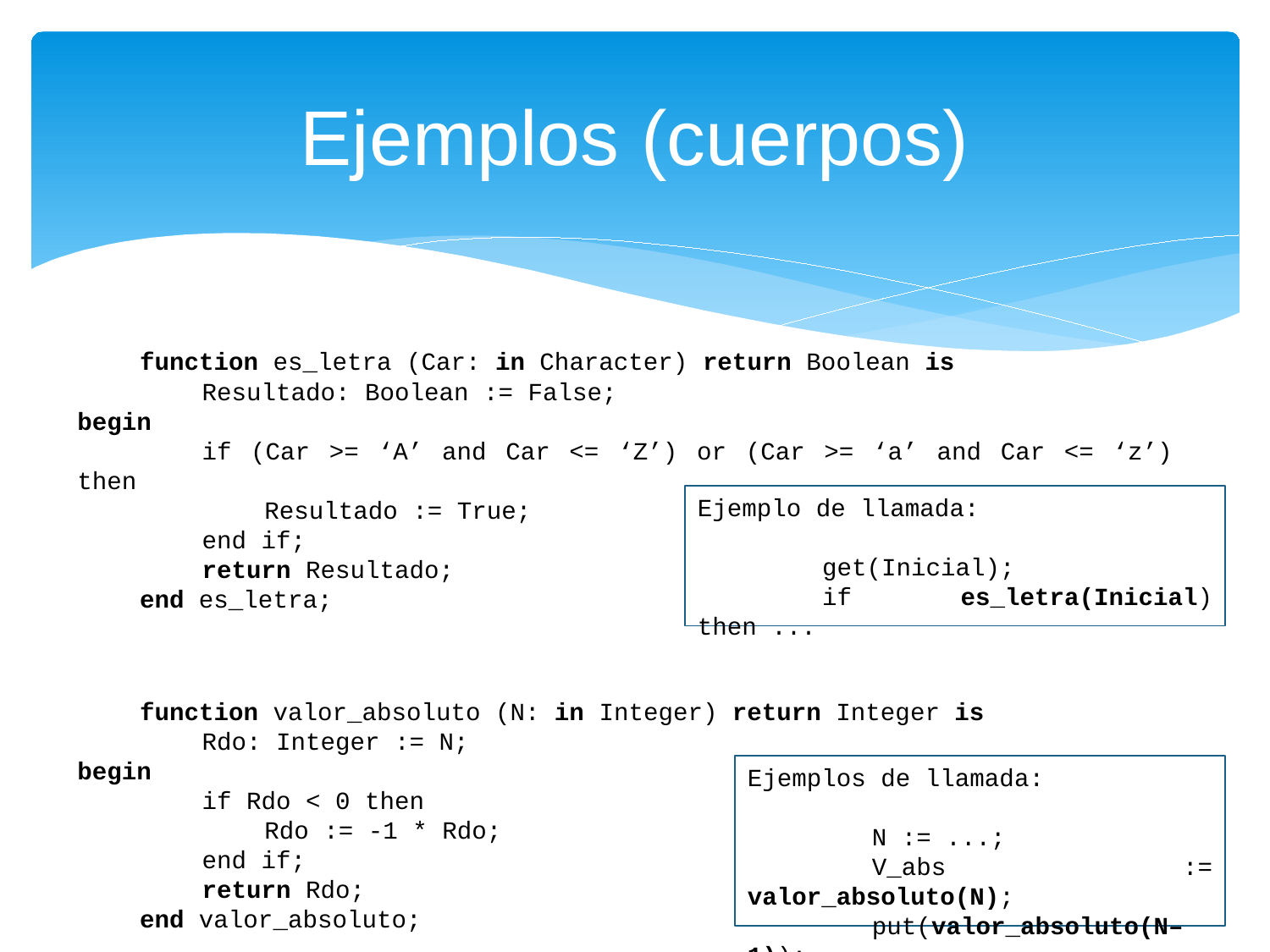

# Ejemplos (cuerpos)
	function es_letra (Car: in Character) return Boolean is
		Resultado: Boolean := False;
begin
		if (Car >= ‘A’ and Car <= ‘Z’) or (Car >= ‘a’ and Car <= ‘z’) then
			Resultado := True;
		end if;
		return Resultado;
	end es_letra;
Ejemplo de llamada:

		get(Inicial);
		if es_letra(Inicial) then ...
	function valor_absoluto (N: in Integer) return Integer is
		Rdo: Integer := N;
begin
		if Rdo < 0 then
			Rdo := -1 * Rdo;
		end if;
		return Rdo;
	end valor_absoluto;
Ejemplos de llamada:

		N := ...;
		V_abs := valor_absoluto(N);
		put(valor_absoluto(N–1));